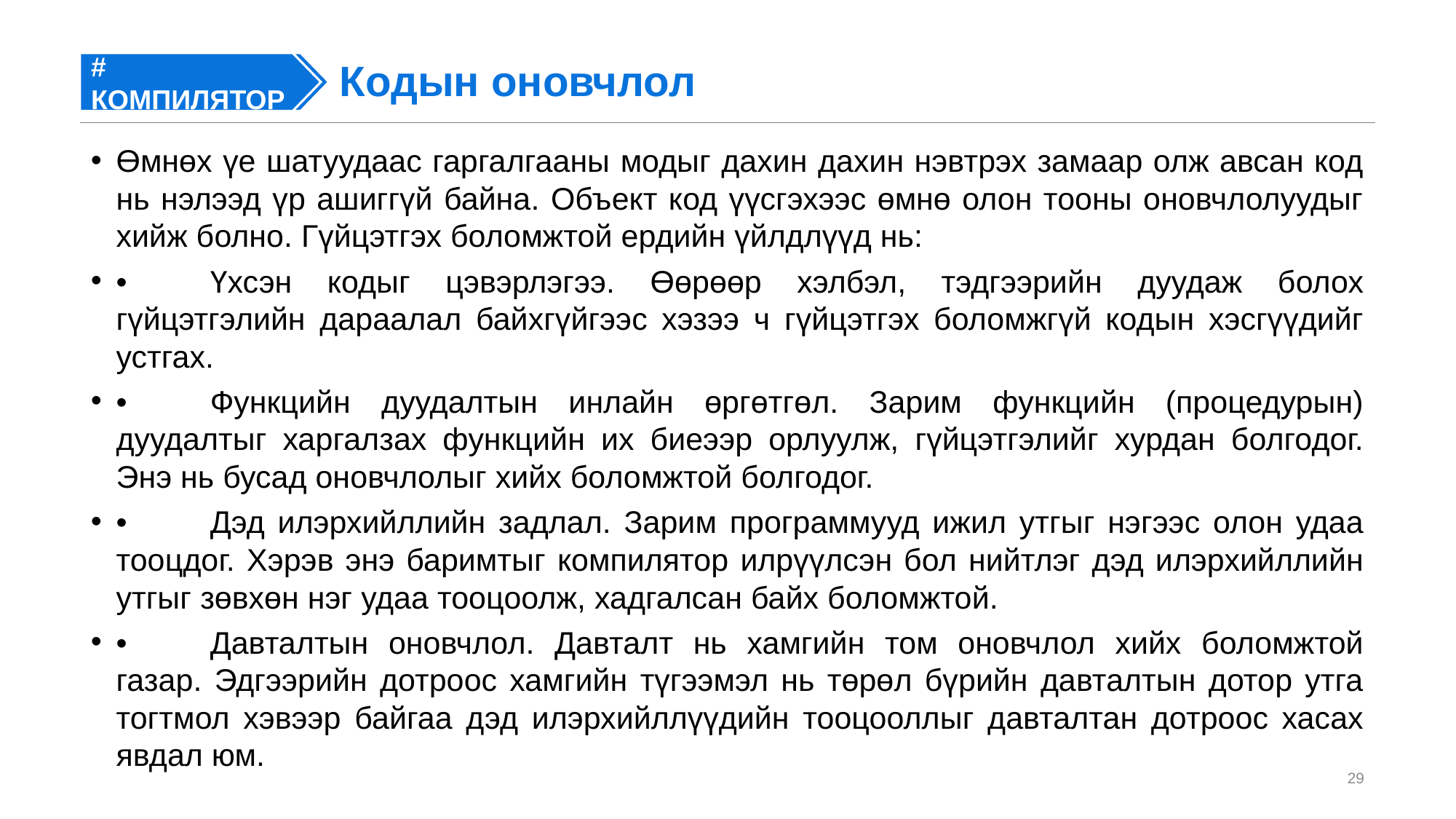

# КОМПИЛЯТОР
#
Кодын оновчлол
Өмнөх үе шатуудаас гаргалгааны модыг дахин дахин нэвтрэх замаар олж авсан код нь нэлээд үр ашиггүй байна. Объект код үүсгэхээс өмнө олон тооны оновчлолуудыг хийж болно. Гүйцэтгэх боломжтой ердийн үйлдлүүд нь:
•	Үхсэн кодыг цэвэрлэгээ. Өөрөөр хэлбэл, тэдгээрийн дуудаж болох гүйцэтгэлийн дараалал байхгүйгээс хэзээ ч гүйцэтгэх боломжгүй кодын хэсгүүдийг устгах.
•	Функцийн дуудалтын инлайн өргөтгөл. Зарим функцийн (процедурын) дуудалтыг харгалзах функцийн их биеээр орлуулж, гүйцэтгэлийг хурдан болгодог. Энэ нь бусад оновчлолыг хийх боломжтой болгодог.
•	Дэд илэрхийллийн задлал. Зарим программууд ижил утгыг нэгээс олон удаа тооцдог. Хэрэв энэ баримтыг компилятор илрүүлсэн бол нийтлэг дэд илэрхийллийн утгыг зөвхөн нэг удаа тооцоолж, хадгалсан байх боломжтой.
•	Давталтын оновчлол. Давталт нь хамгийн том оновчлол хийх боломжтой газар. Эдгээрийн дотроос хамгийн түгээмэл нь төрөл бүрийн давталтын дотор утга тогтмол хэвээр байгаа дэд илэрхийллүүдийн тооцооллыг давталтан дотроос хасах явдал юм.
29